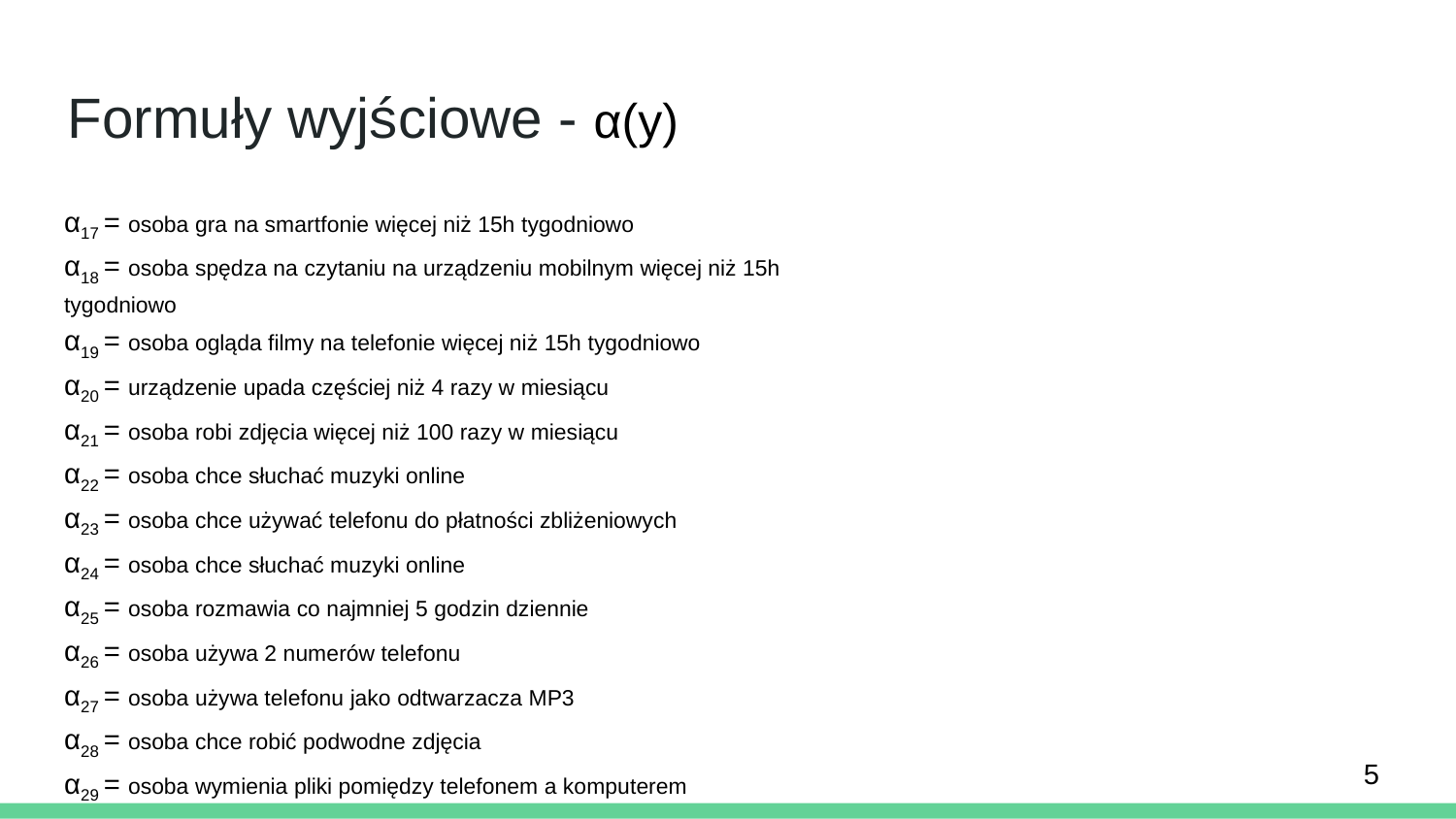

# Formuły wyjściowe - α(y)
α17 = osoba gra na smartfonie więcej niż 15h tygodniowo
α18 = osoba spędza na czytaniu na urządzeniu mobilnym więcej niż 15h tygodniowo
α19 = osoba ogląda filmy na telefonie więcej niż 15h tygodniowo
α20 = urządzenie upada częściej niż 4 razy w miesiącu
α21 = osoba robi zdjęcia więcej niż 100 razy w miesiącu
α22 = osoba chce słuchać muzyki online
α23 = osoba chce używać telefonu do płatności zbliżeniowych
α24 = osoba chce słuchać muzyki online
α25 = osoba rozmawia co najmniej 5 godzin dziennie
α26 = osoba używa 2 numerów telefonu
α27 = osoba używa telefonu jako odtwarzacza MP3
α28 = osoba chce robić podwodne zdjęcia
α29 = osoba wymienia pliki pomiędzy telefonem a komputerem

5